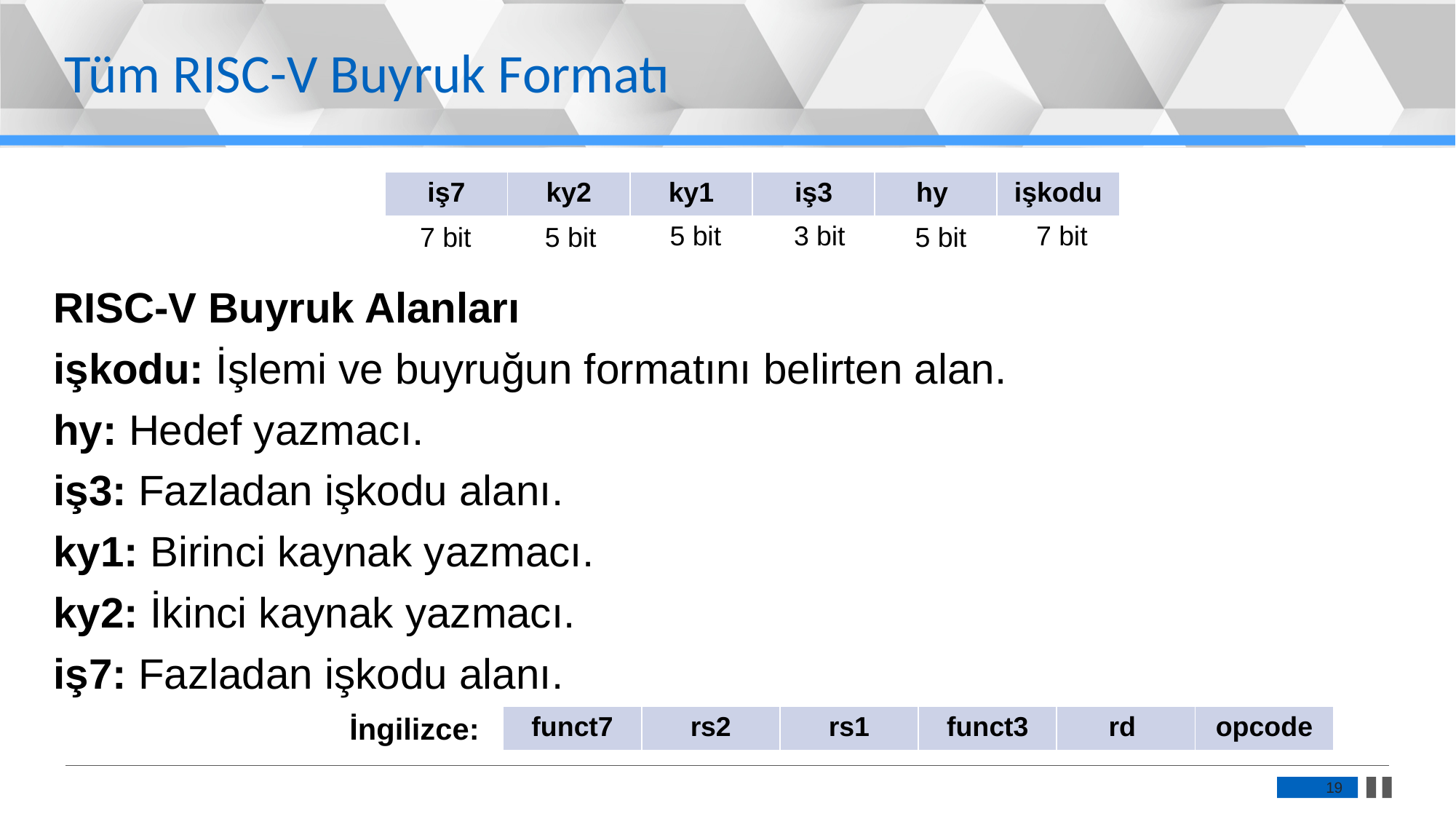

Tüm RISC-V Buyruk Formatı
| iş7 | ky2 | ky1 | iş3 | hy | işkodu |
| --- | --- | --- | --- | --- | --- |
5 bit
3 bit
7 bit
7 bit
5 bit
5 bit
RISC-V Buyruk Alanları
işkodu: İşlemi ve buyruğun formatını belirten alan.
hy: Hedef yazmacı.
iş3: Fazladan işkodu alanı.
ky1: Birinci kaynak yazmacı.
ky2: İkinci kaynak yazmacı.
iş7: Fazladan işkodu alanı.
İngilizce:
| funct7 | rs2 | rs1 | funct3 | rd | opcode |
| --- | --- | --- | --- | --- | --- |
19
19